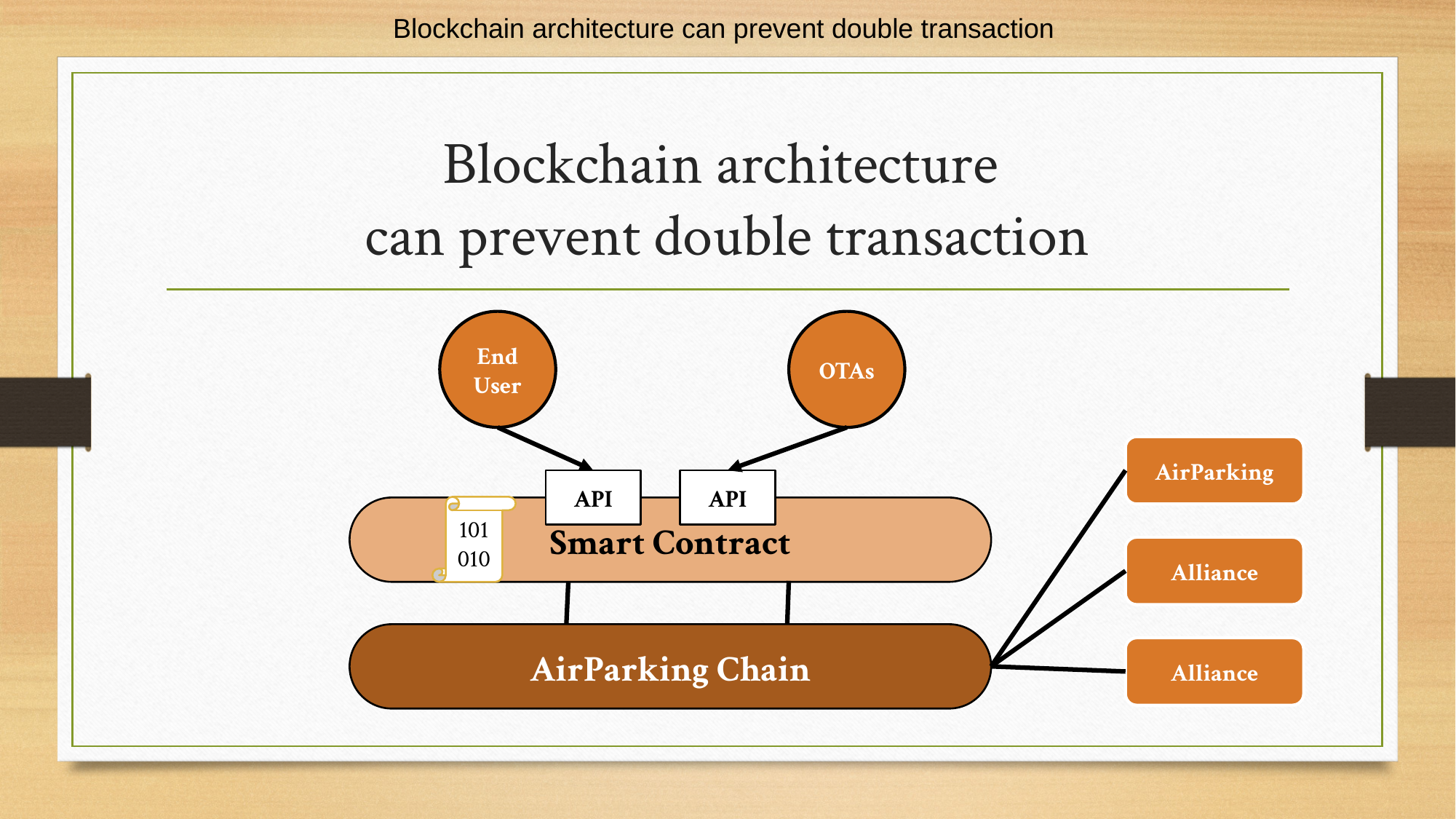

Blockchain architecture can prevent double transaction
# Blockchain architecture can prevent double transaction
End
User
OTAs
AirParking
API
API
101010
Smart Contract
Alliance
AirParking Chain
Alliance